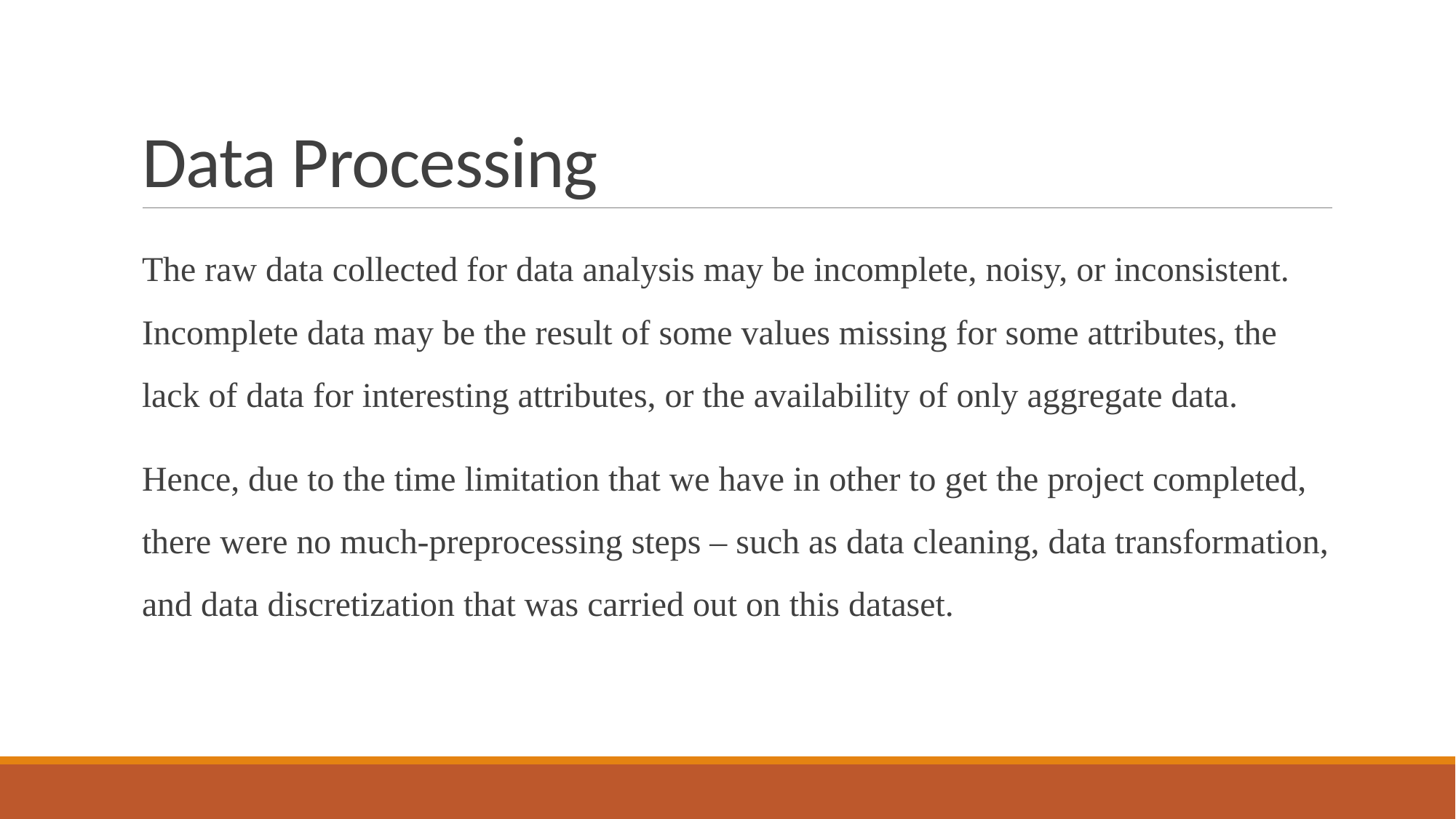

# Data Processing
The raw data collected for data analysis may be incomplete, noisy, or inconsistent. Incomplete data may be the result of some values missing for some attributes, the lack of data for interesting attributes, or the availability of only aggregate data.
Hence, due to the time limitation that we have in other to get the project completed, there were no much-preprocessing steps – such as data cleaning, data transformation, and data discretization that was carried out on this dataset.